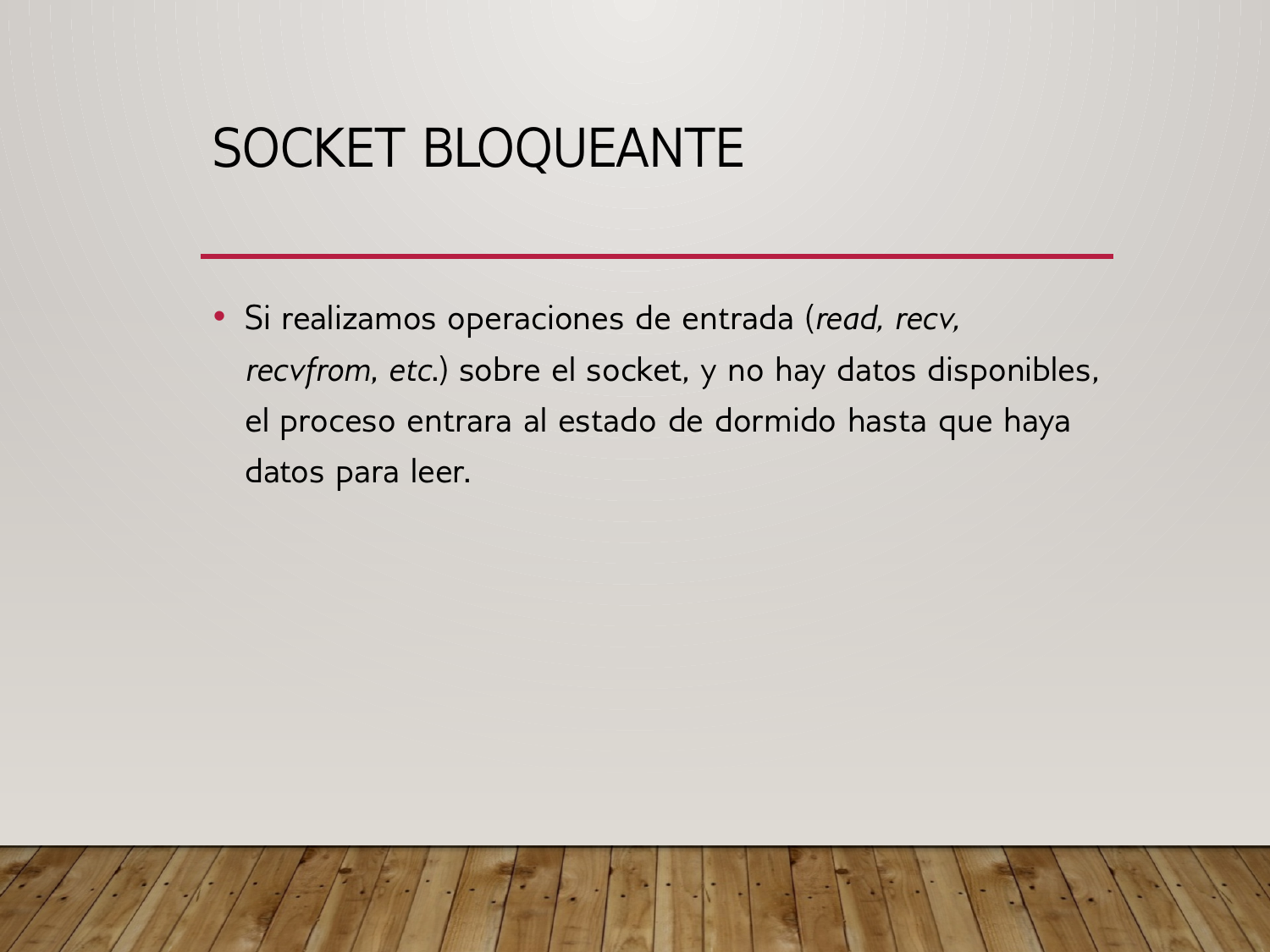

# Socket bloqueante
Si realizamos operaciones de entrada (read, recv, recvfrom, etc.) sobre el socket, y no hay datos disponibles, el proceso entrara al estado de dormido hasta que haya datos para leer.